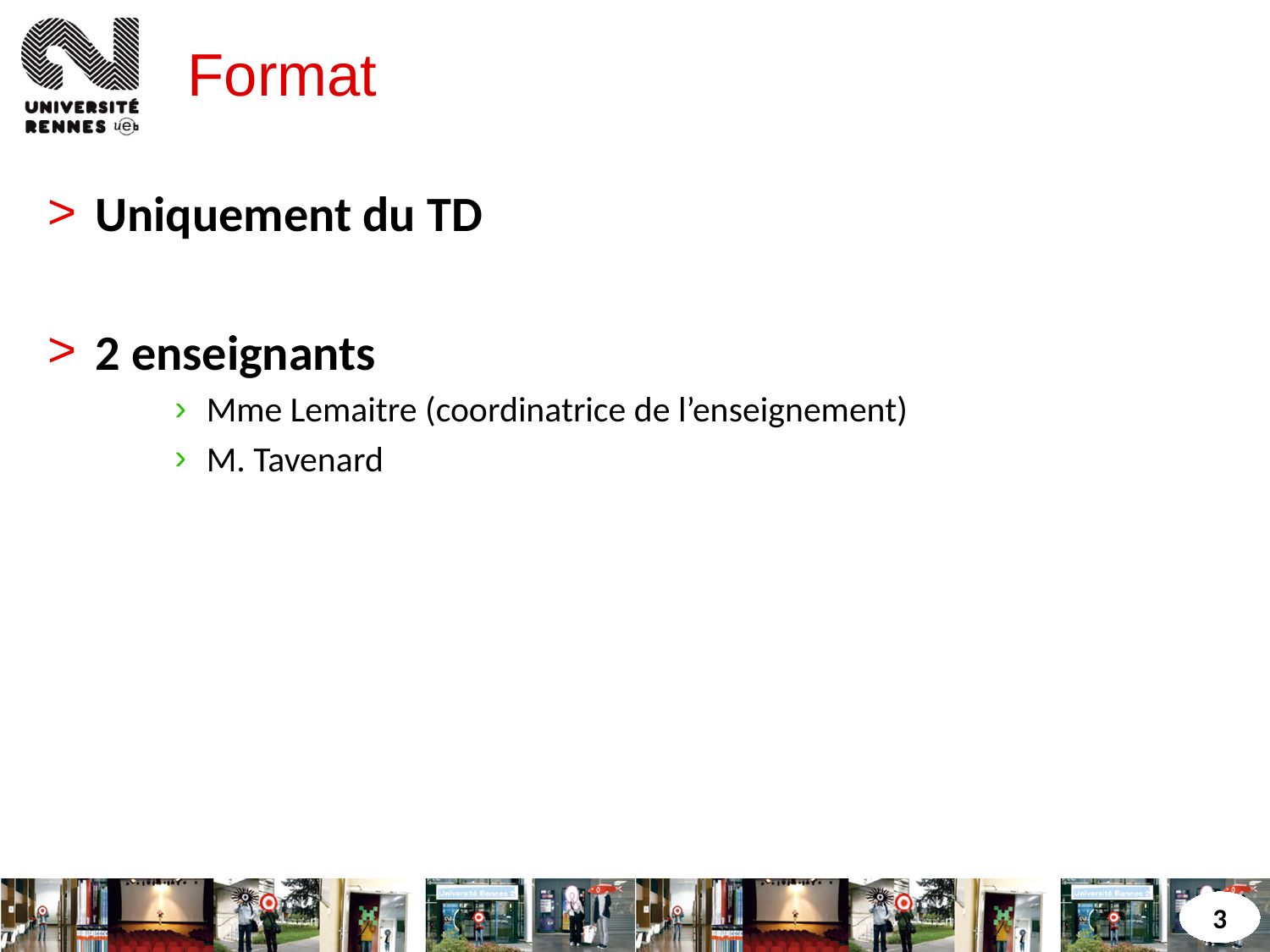

# Format
Uniquement du TD

2 enseignants
Mme Lemaitre (coordinatrice de l’enseignement)
M. Tavenard

3